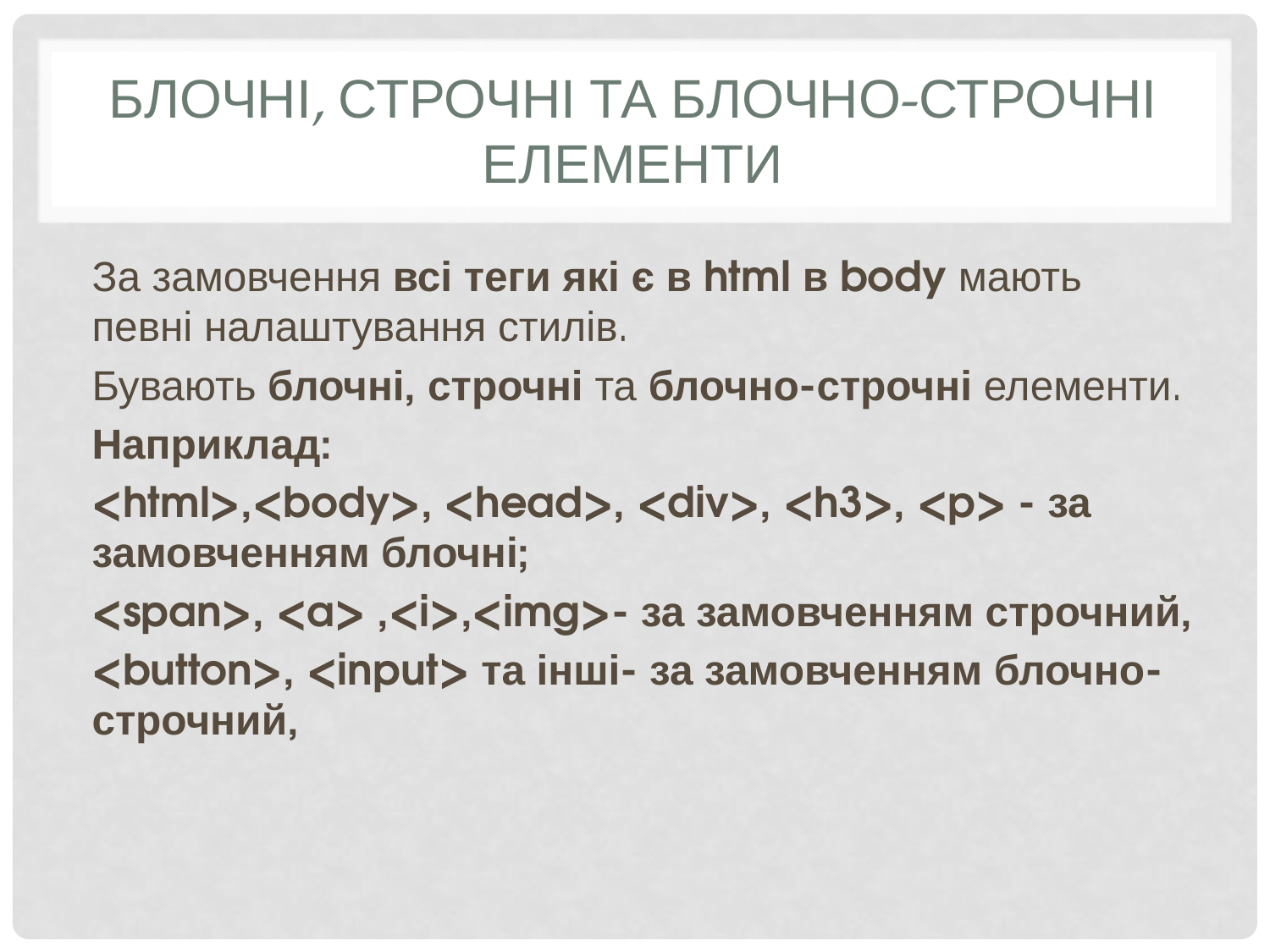

# блочні, строчні та блочно-строчні елементи
За замовчення всі теги які є в html в body мають певні налаштування стилів.
Бувають блочні, строчні та блочно-строчні елементи.
Наприклад:
<html>,<body>, <head>, <div>, <h3>, <p> - за замовченням блочні;
<span>, <a> ,<i>,<img>- за замовченням строчний,
<button>, <input> та інші- за замовченням блочно-строчний,